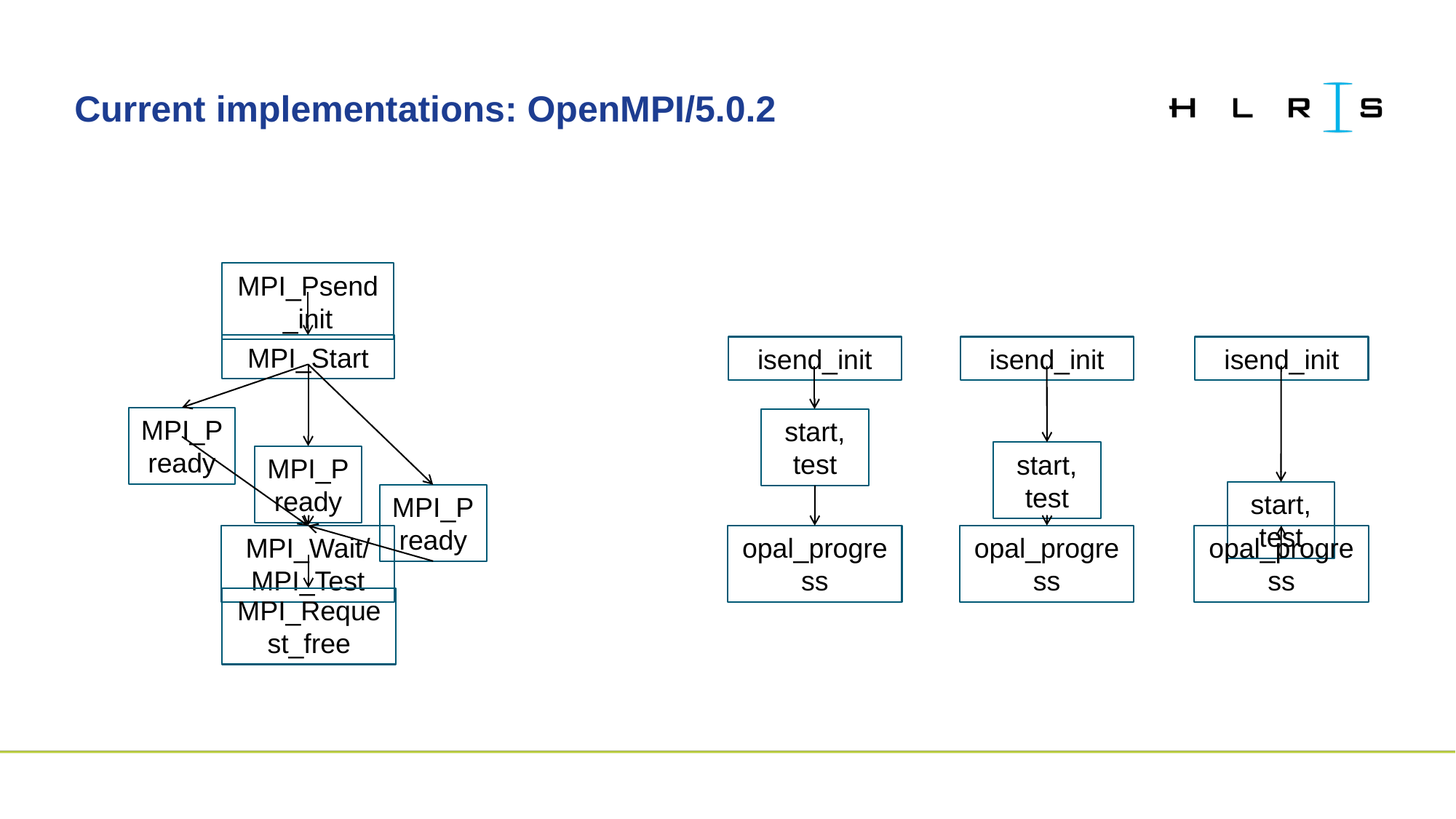

Current implementations: OpenMPI/5.0.2
MPI_Psend_init
MPI_Start
isend_init
isend_init
isend_init
MPI_Pready
start, test
start, test
MPI_Pready
start, test
MPI_Pready
MPI_Wait/MPI_Test
opal_progress
opal_progress
opal_progress
MPI_Request_free